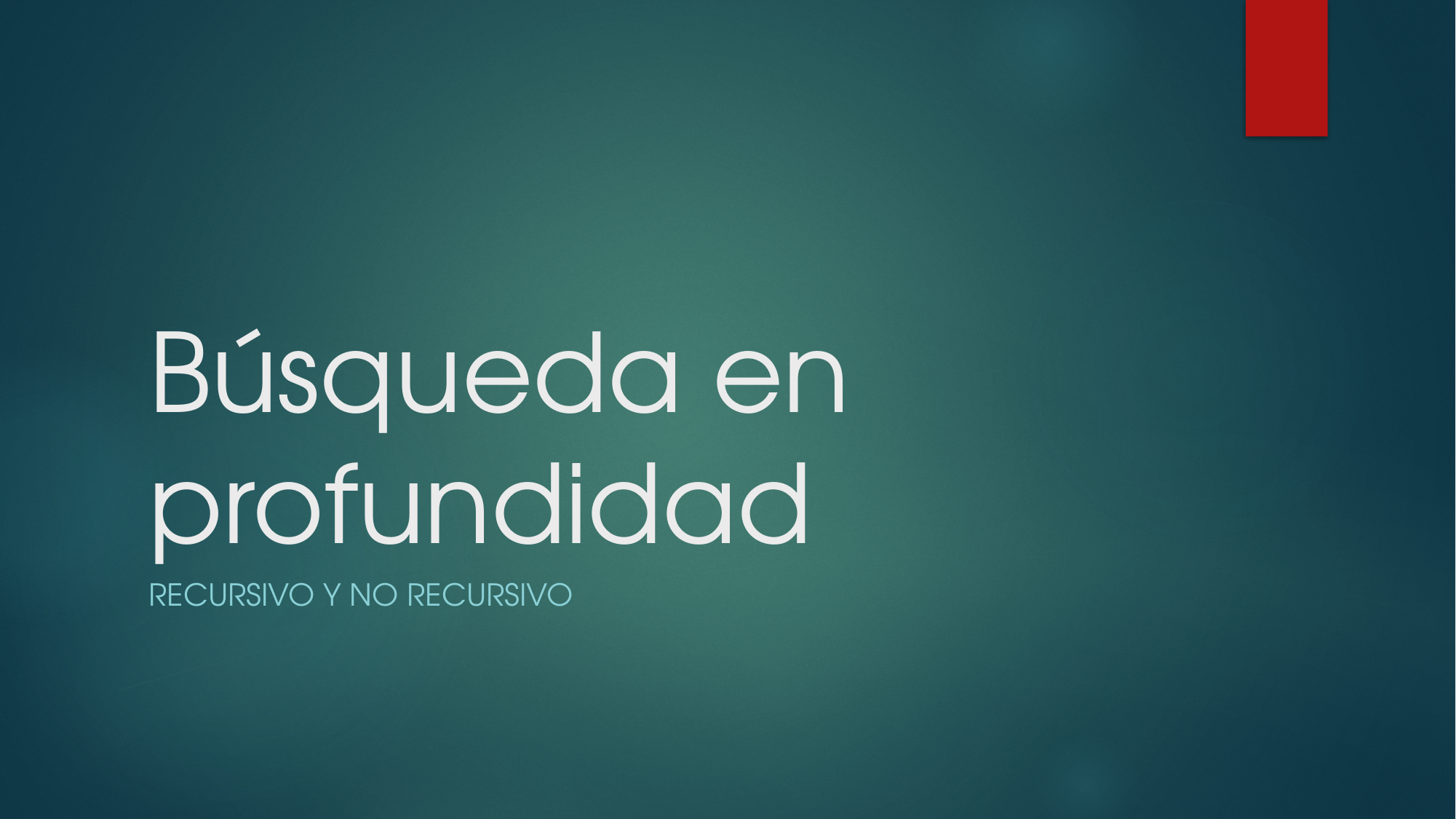

# Búsqueda en profundidad
Recursivo y no recursivo